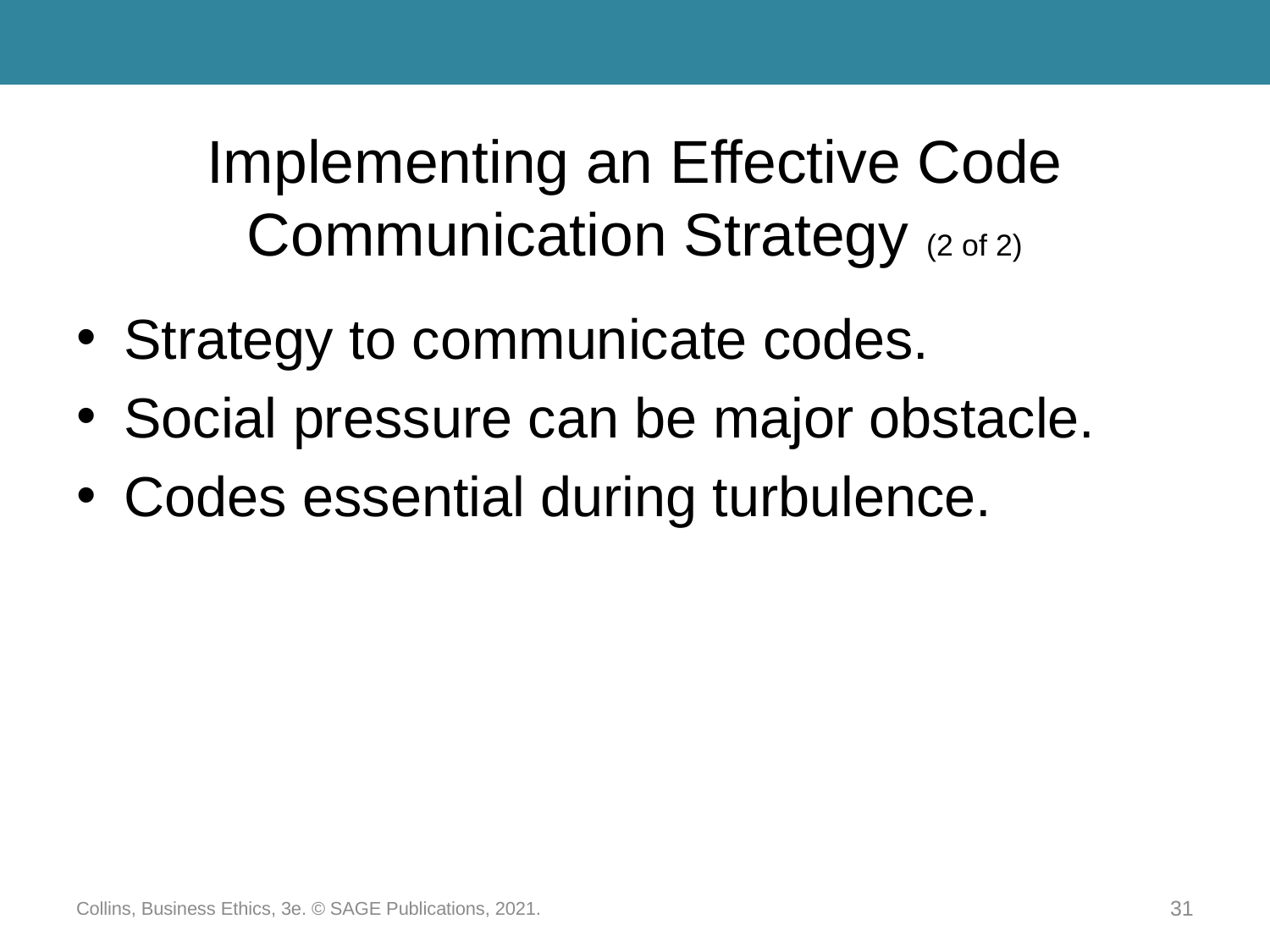

# Implementing an Effective Code Communication Strategy (2 of 2)
Strategy to communicate codes.
Social pressure can be major obstacle.
Codes essential during turbulence.
Collins, Business Ethics, 3e. © SAGE Publications, 2021.
31